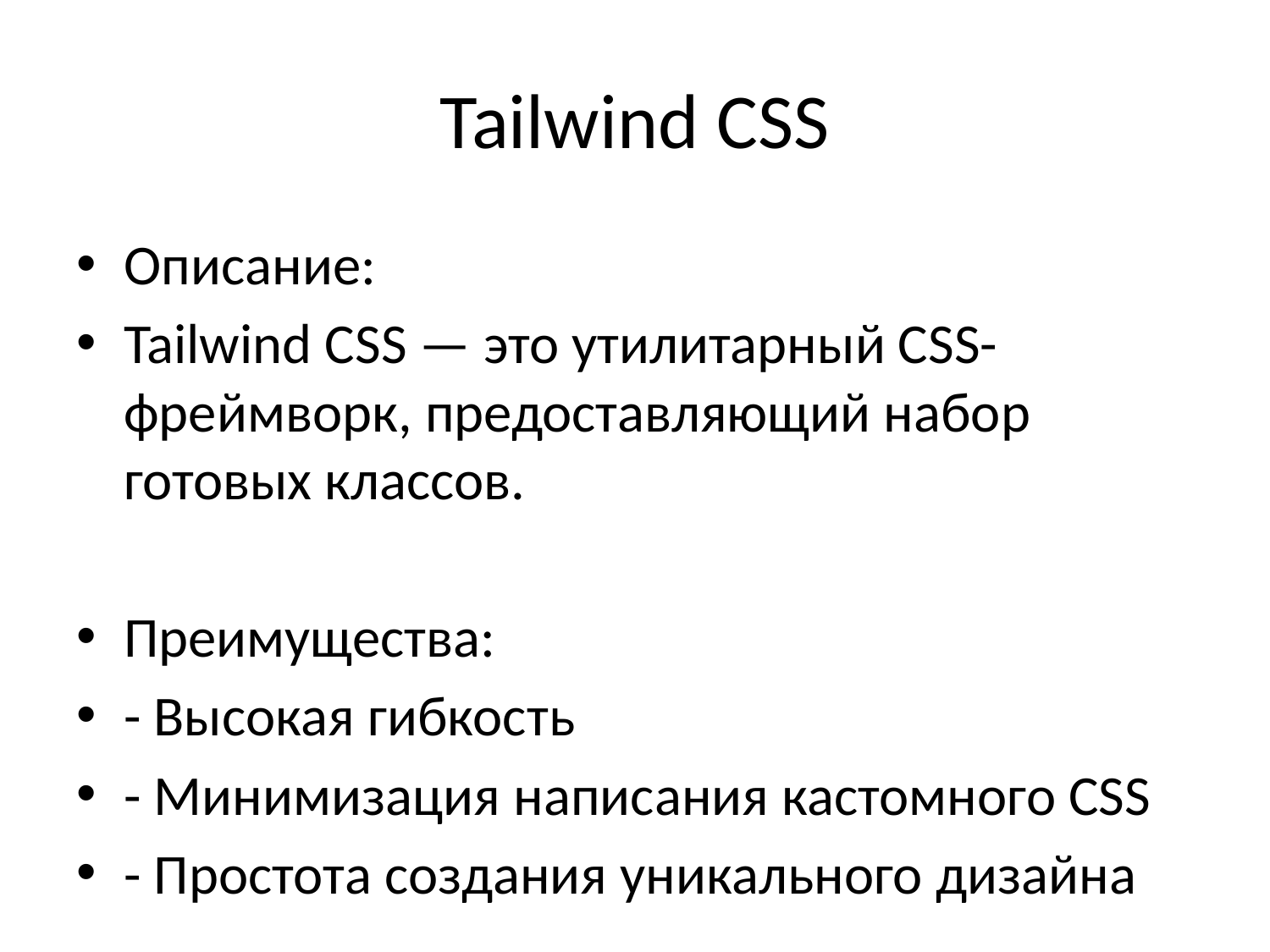

# Tailwind CSS
Описание:
Tailwind CSS — это утилитарный CSS-фреймворк, предоставляющий набор готовых классов.

Преимущества:
- Высокая гибкость
- Минимизация написания кастомного CSS
- Простота создания уникального дизайна

Недостатки:
- Требуется изучение классов
- Возможна сложность чтения HTML